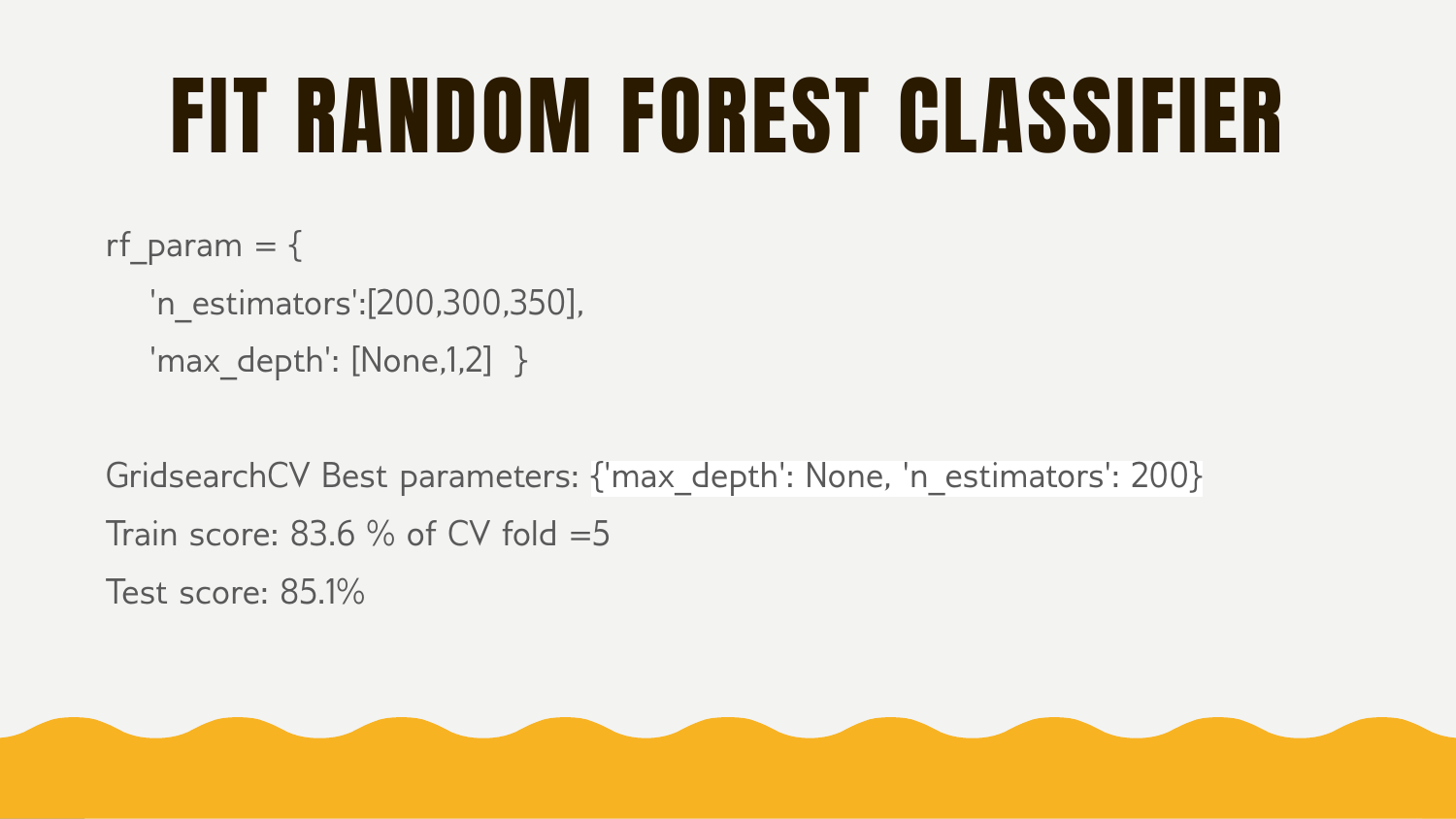

# Fit Random Forest Classifier
rf_param = {
    'n_estimators':[200,300,350],
    'max_depth': [None,1,2]  }

GridsearchCV Best parameters: {'max_depth': None, 'n_estimators': 200}
Train score: 83.6 % of CV fold =5
Test score: 85.1%